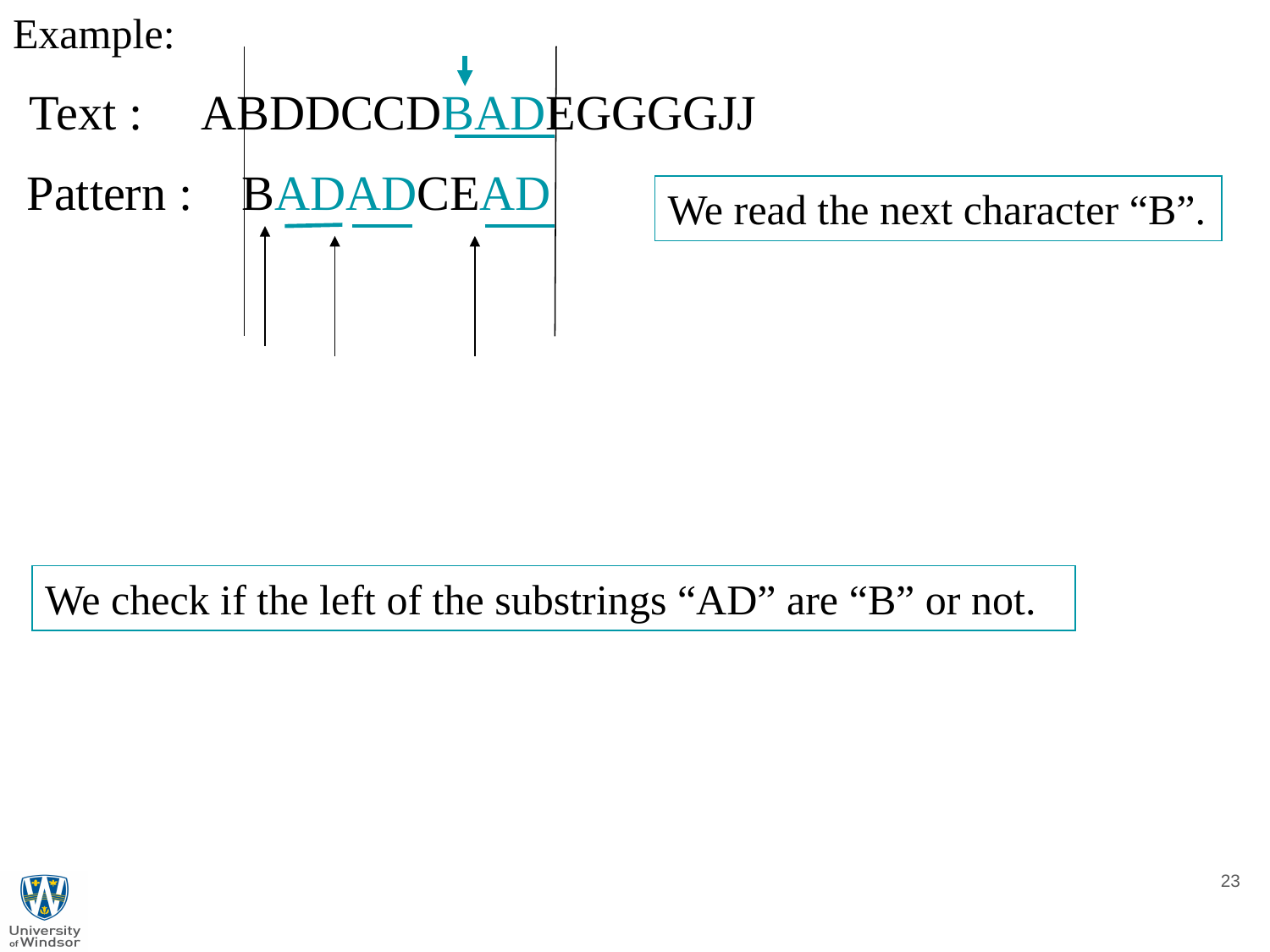

Example:
Text :     ABDDCCDBADEGGGGJJ
Pattern :    BADADCEAD
We read the next character “B”.
We check if the left of the substrings “AD” are “B” or not.
23